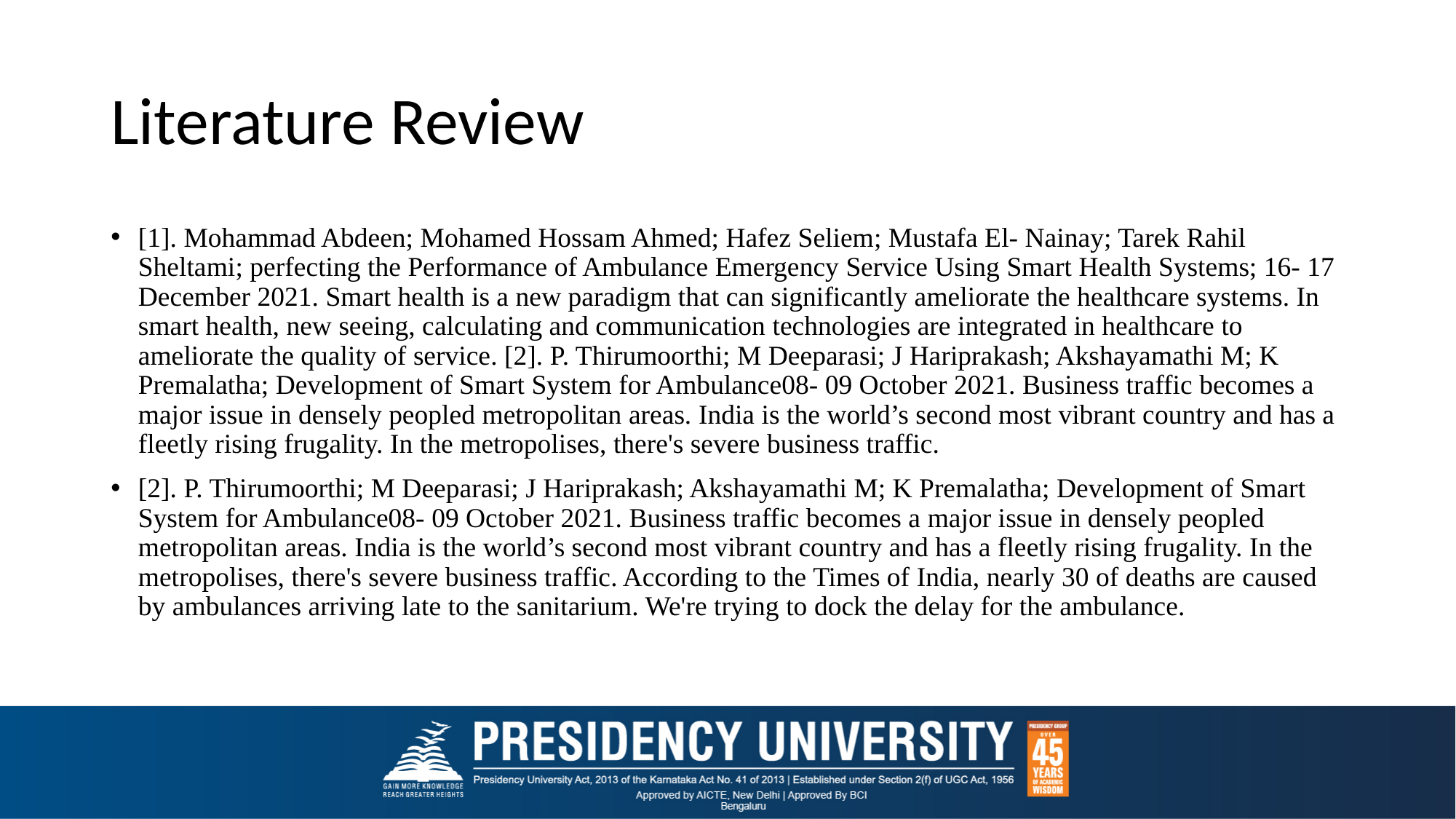

# Literature Review
[1]. Mohammad Abdeen; Mohamed Hossam Ahmed; Hafez Seliem; Mustafa El- Nainay; Tarek Rahil Sheltami; perfecting the Performance of Ambulance Emergency Service Using Smart Health Systems; 16- 17 December 2021. Smart health is a new paradigm that can significantly ameliorate the healthcare systems. In smart health, new seeing, calculating and communication technologies are integrated in healthcare to ameliorate the quality of service. [2]. P. Thirumoorthi; M Deeparasi; J Hariprakash; Akshayamathi M; K Premalatha; Development of Smart System for Ambulance08- 09 October 2021. Business traffic becomes a major issue in densely peopled metropolitan areas. India is the world’s second most vibrant country and has a fleetly rising frugality. In the metropolises, there's severe business traffic.
[2]. P. Thirumoorthi; M Deeparasi; J Hariprakash; Akshayamathi M; K Premalatha; Development of Smart System for Ambulance08- 09 October 2021. Business traffic becomes a major issue in densely peopled metropolitan areas. India is the world’s second most vibrant country and has a fleetly rising frugality. In the metropolises, there's severe business traffic. According to the Times of India, nearly 30 of deaths are caused by ambulances arriving late to the sanitarium. We're trying to dock the delay for the ambulance.